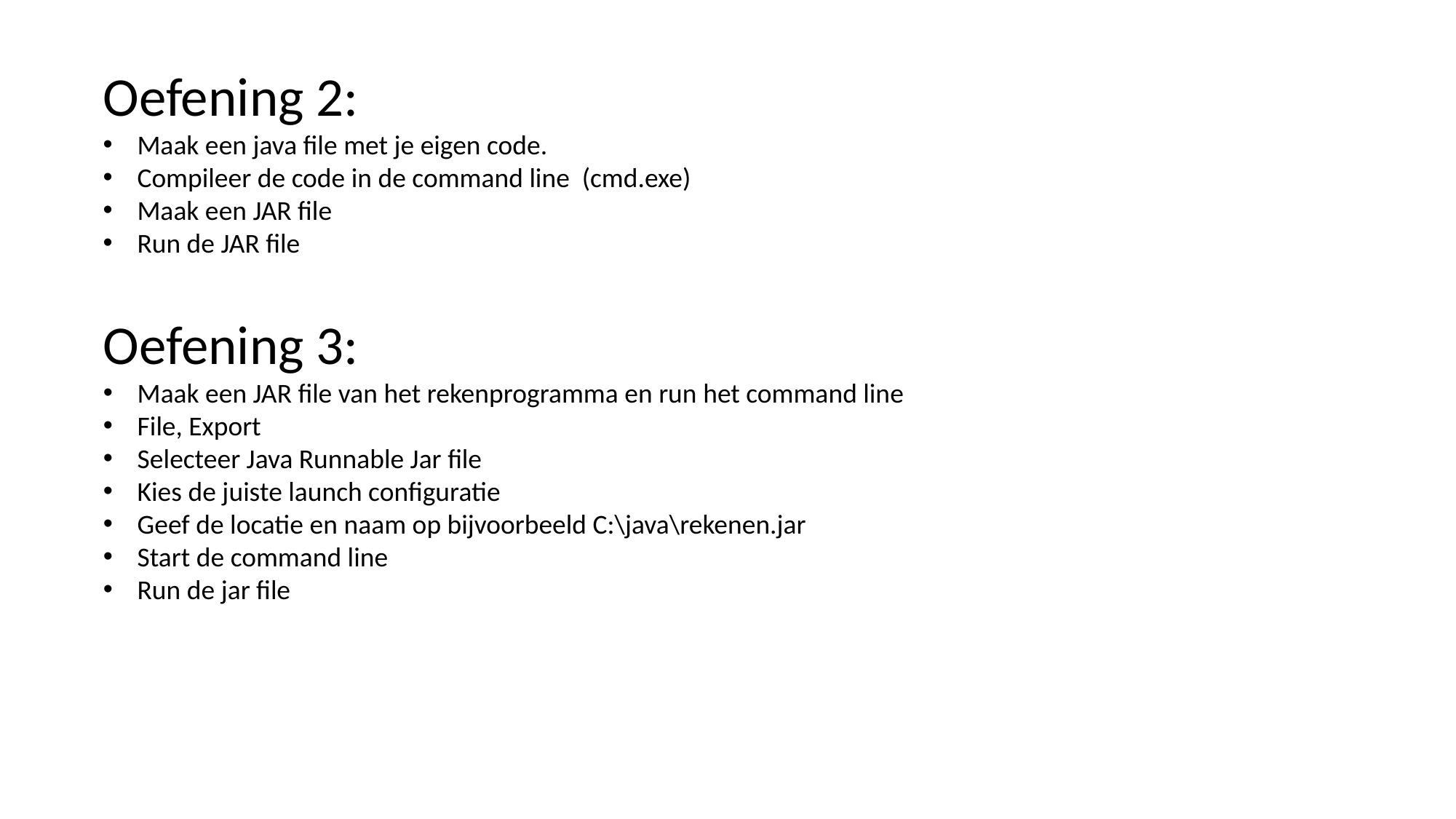

Oefening 2:
Maak een java file met je eigen code.
Compileer de code in de command line  (cmd.exe)
Maak een JAR file
Run de JAR file
Oefening 3:
Maak een JAR file van het rekenprogramma en run het command line
File, Export
Selecteer Java Runnable Jar file
Kies de juiste launch configuratie
Geef de locatie en naam op bijvoorbeeld C:\java\rekenen.jar
Start de command line
Run de jar file